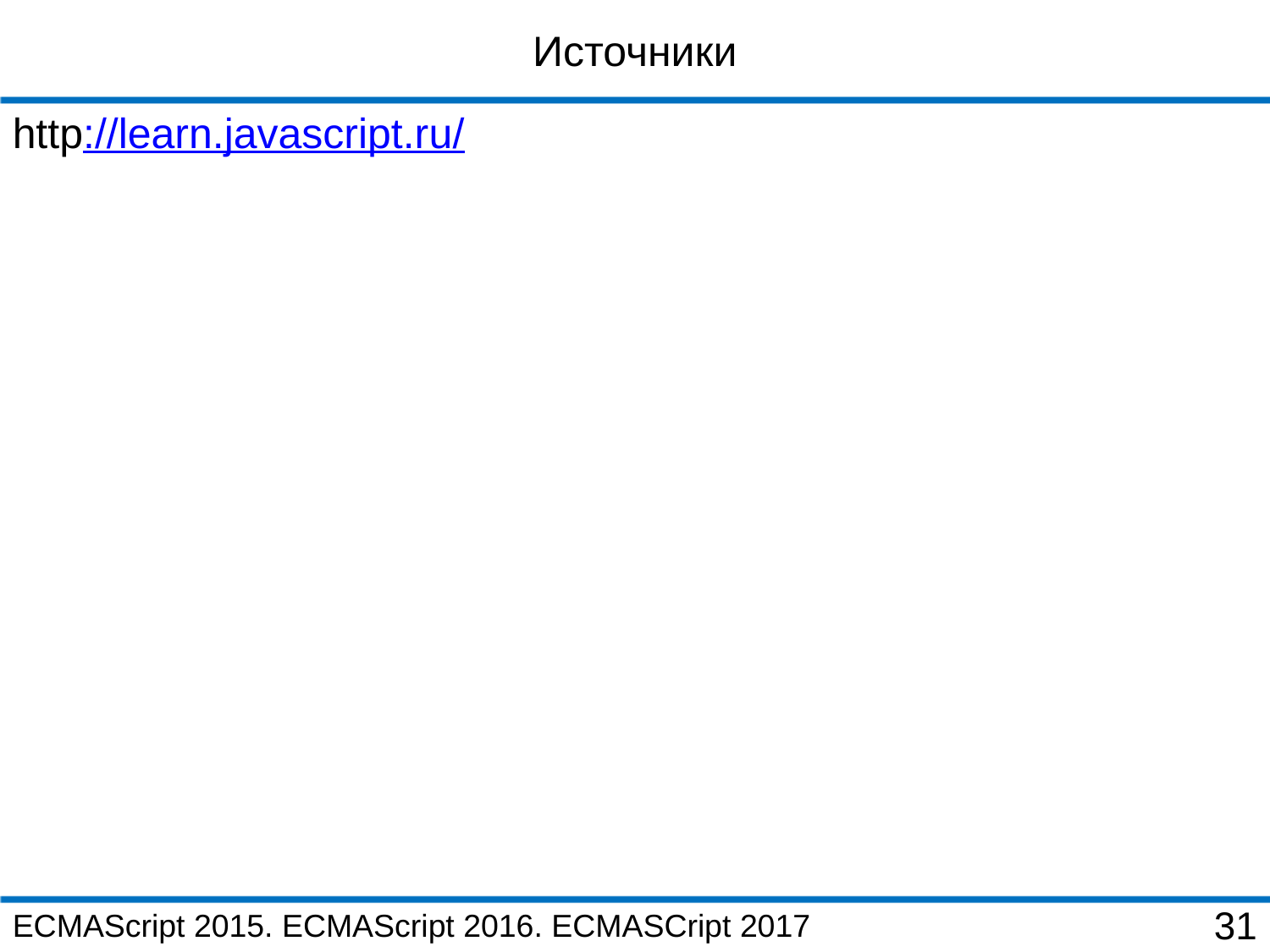

Источники
http://learn.javascript.ru/
ECMAScript 2015. ECMAScript 2016. ECMASCript 2017
31